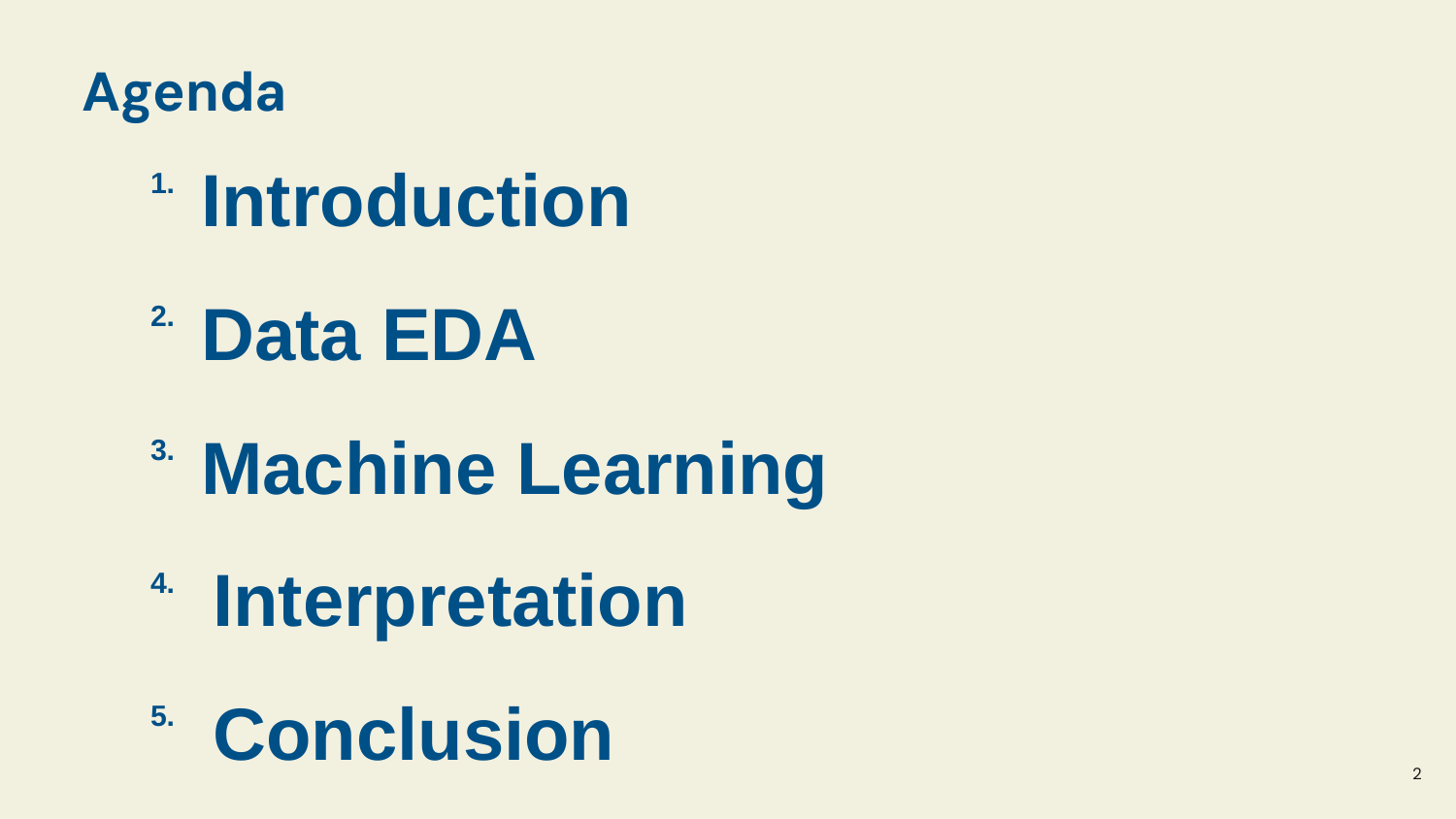

Agenda
1.
Introduction
2.
Data EDA
3.
Machine Learning
4.
Interpretation
5.
Conclusion
2